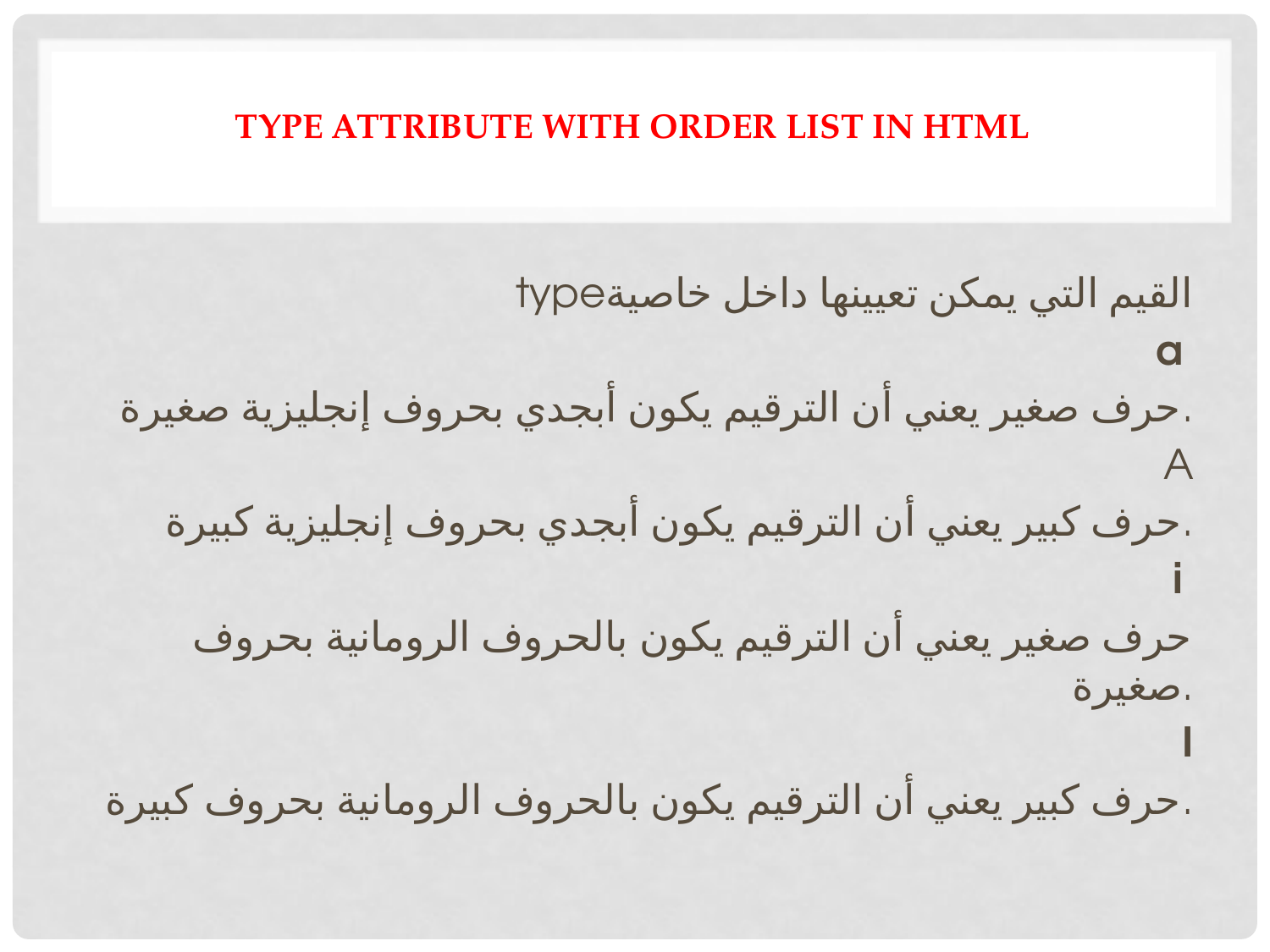

# Type attribute with order list in HTML
typeالقيم التي يمكن تعيينها داخل خاصية
a
حرف صغير يعني أن الترقيم يكون أبجدي بحروف إنجليزية صغيرة.
A
حرف كبير يعني أن الترقيم يكون أبجدي بحروف إنجليزية كبيرة.
i
حرف صغير يعني أن الترقيم يكون بالحروف الرومانية بحروف صغيرة.
I
حرف كبير يعني أن الترقيم يكون بالحروف الرومانية بحروف كبيرة.